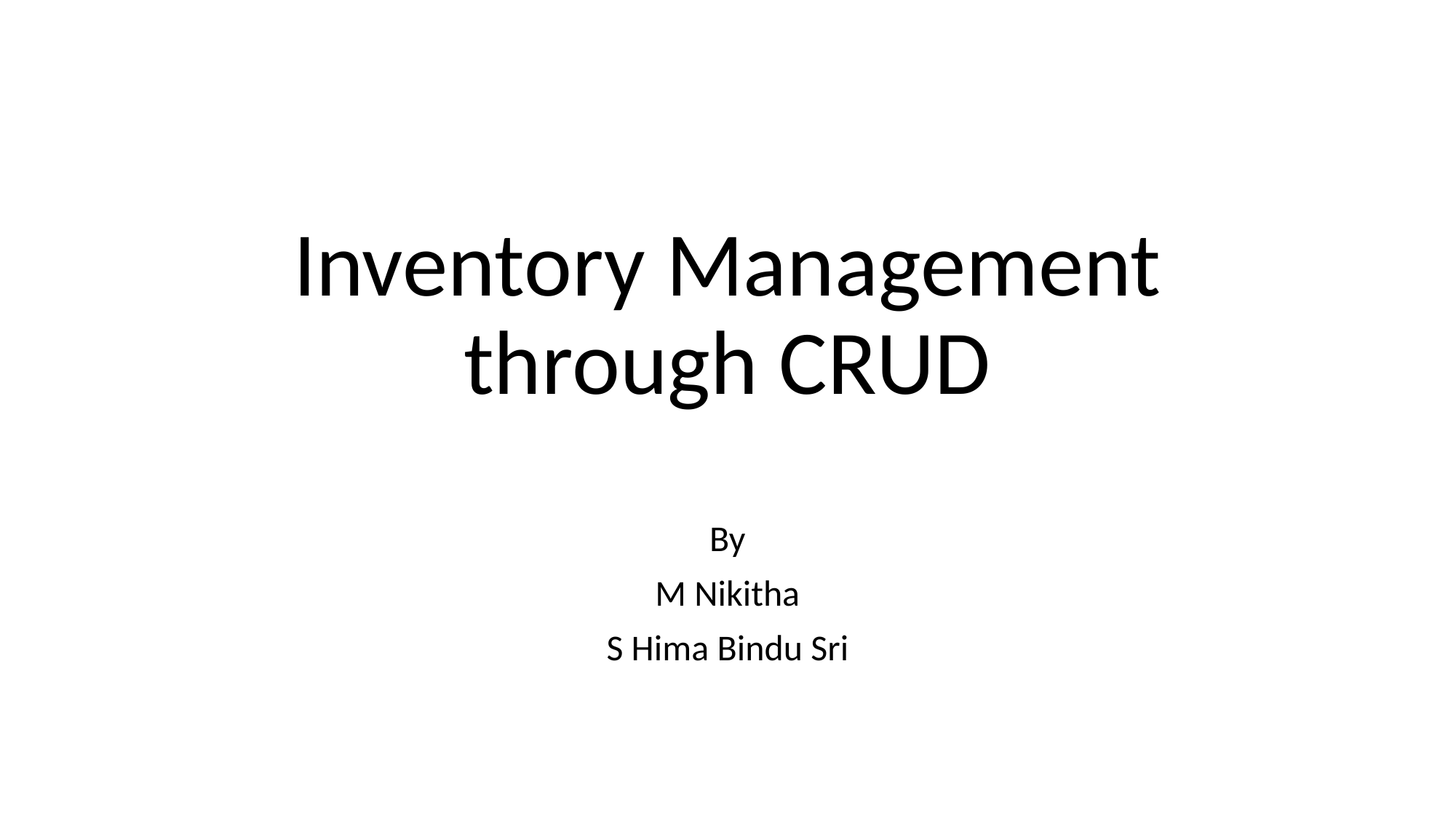

# Inventory Management through CRUD
By
M Nikitha
S Hima Bindu Sri